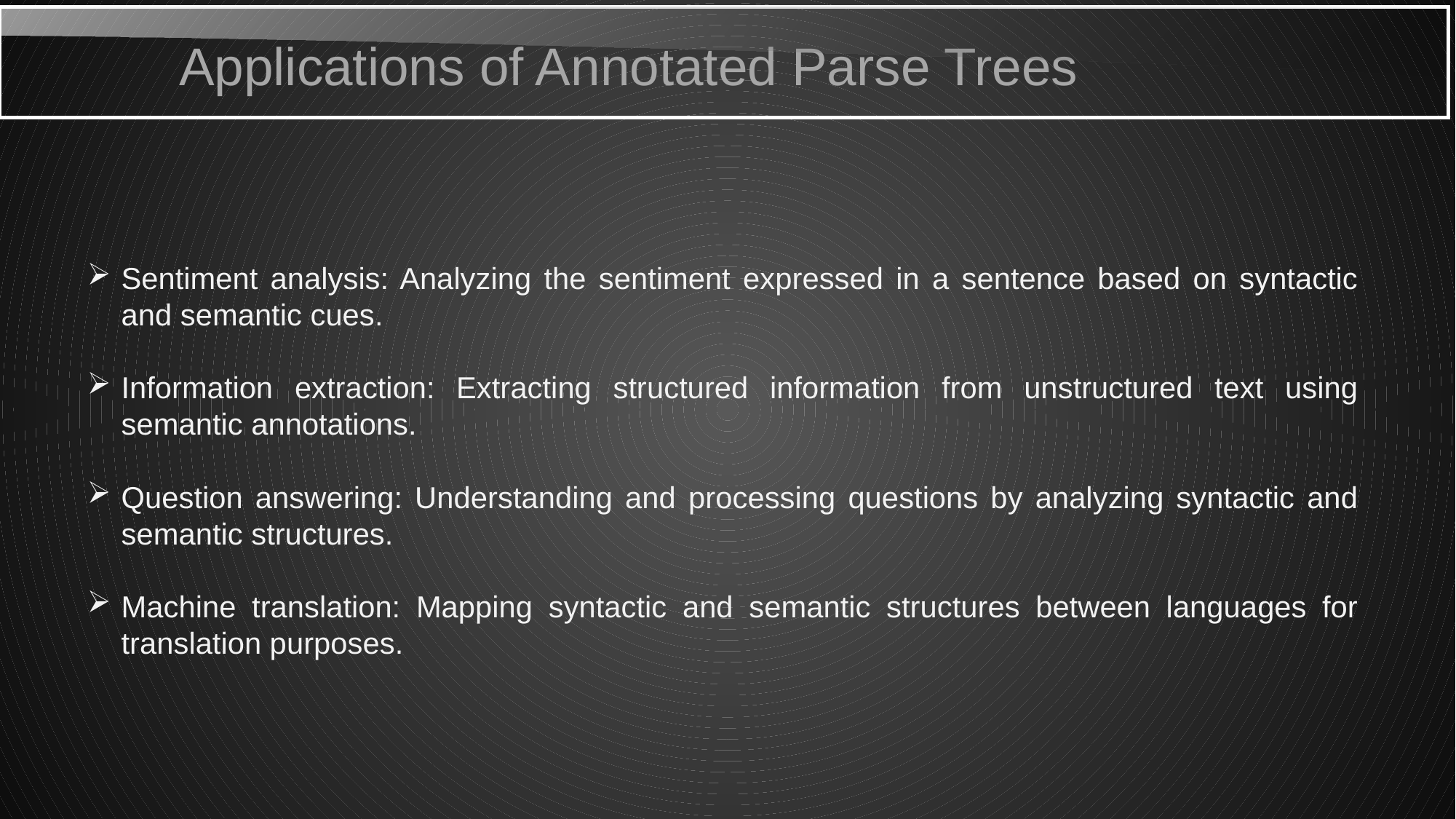

Applications of Annotated Parse Trees

Sentiment analysis: Analyzing the sentiment expressed in a sentence based on syntactic and semantic cues.

Information extraction: Extracting structured information from unstructured text using semantic annotations.

Question answering: Understanding and processing questions by analyzing syntactic and semantic structures.

Machine translation: Mapping syntactic and semantic structures between languages for translation purposes.